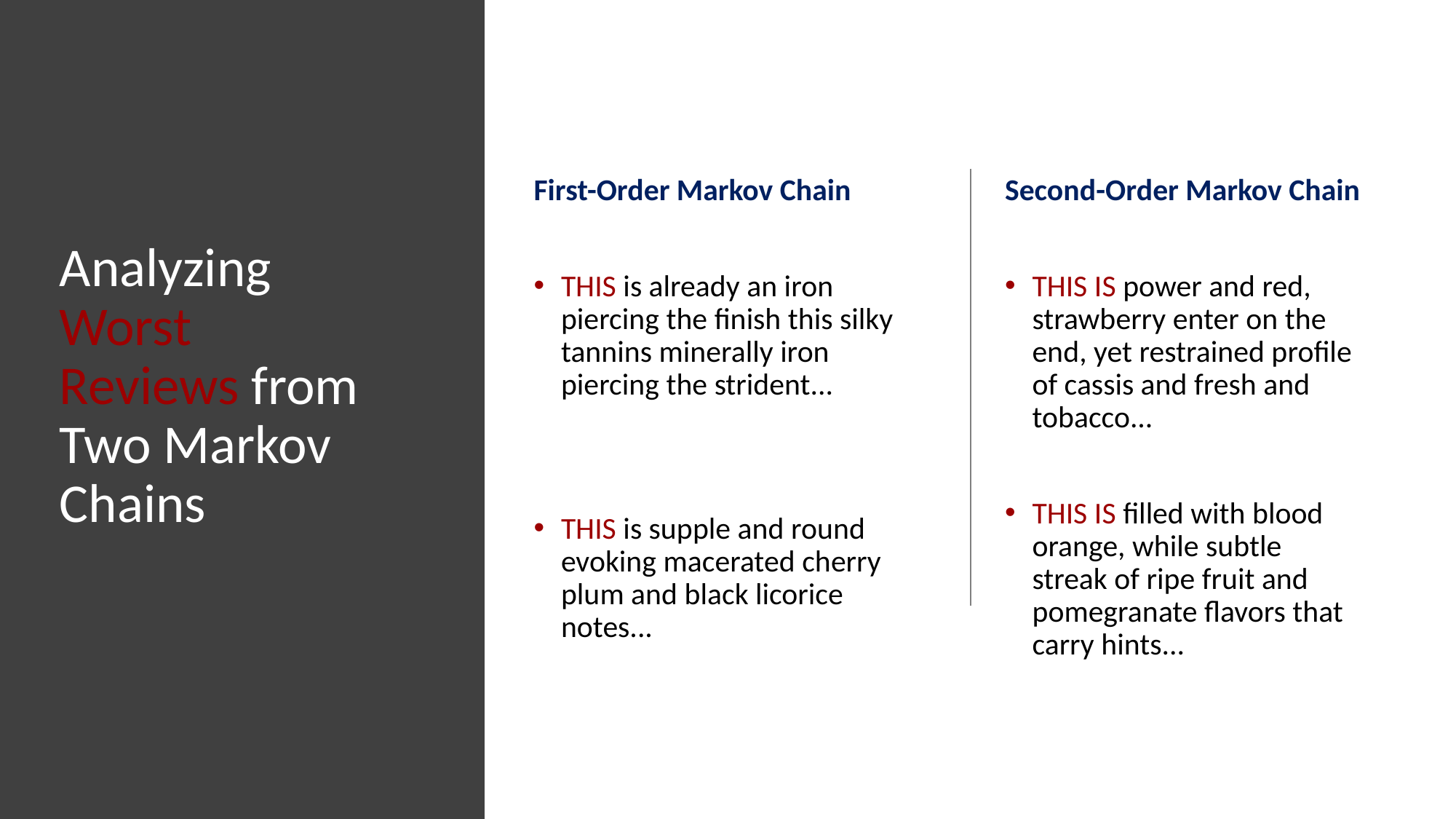

# Analyzing Worst Reviews from Two Markov Chains

First-Order Markov Chain

THIS is already an iron piercing the finish this silky tannins minerally iron piercing the strident...

THIS is supple and round evoking macerated cherry plum and black licorice notes...
Second-Order Markov Chain

THIS IS power and red, strawberry enter on the end, yet restrained profile of cassis and fresh and tobacco...

THIS IS filled with blood orange, while subtle streak of ripe fruit and pomegranate flavors that carry hints...